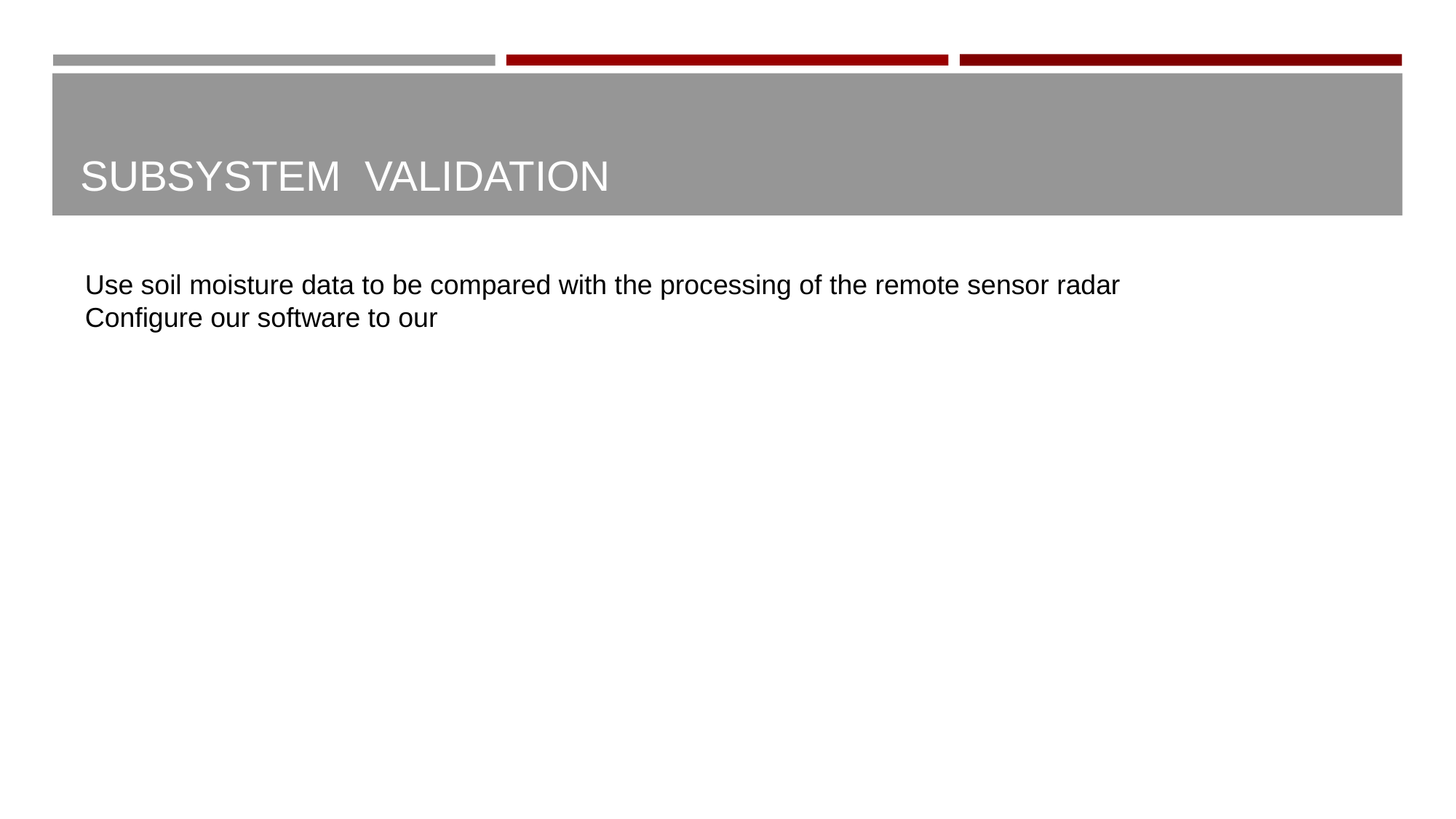

# SUBSYSTEM  VALIDATION

Use soil moisture data to be compared with the processing of the remote sensor radar
Configure our software to our